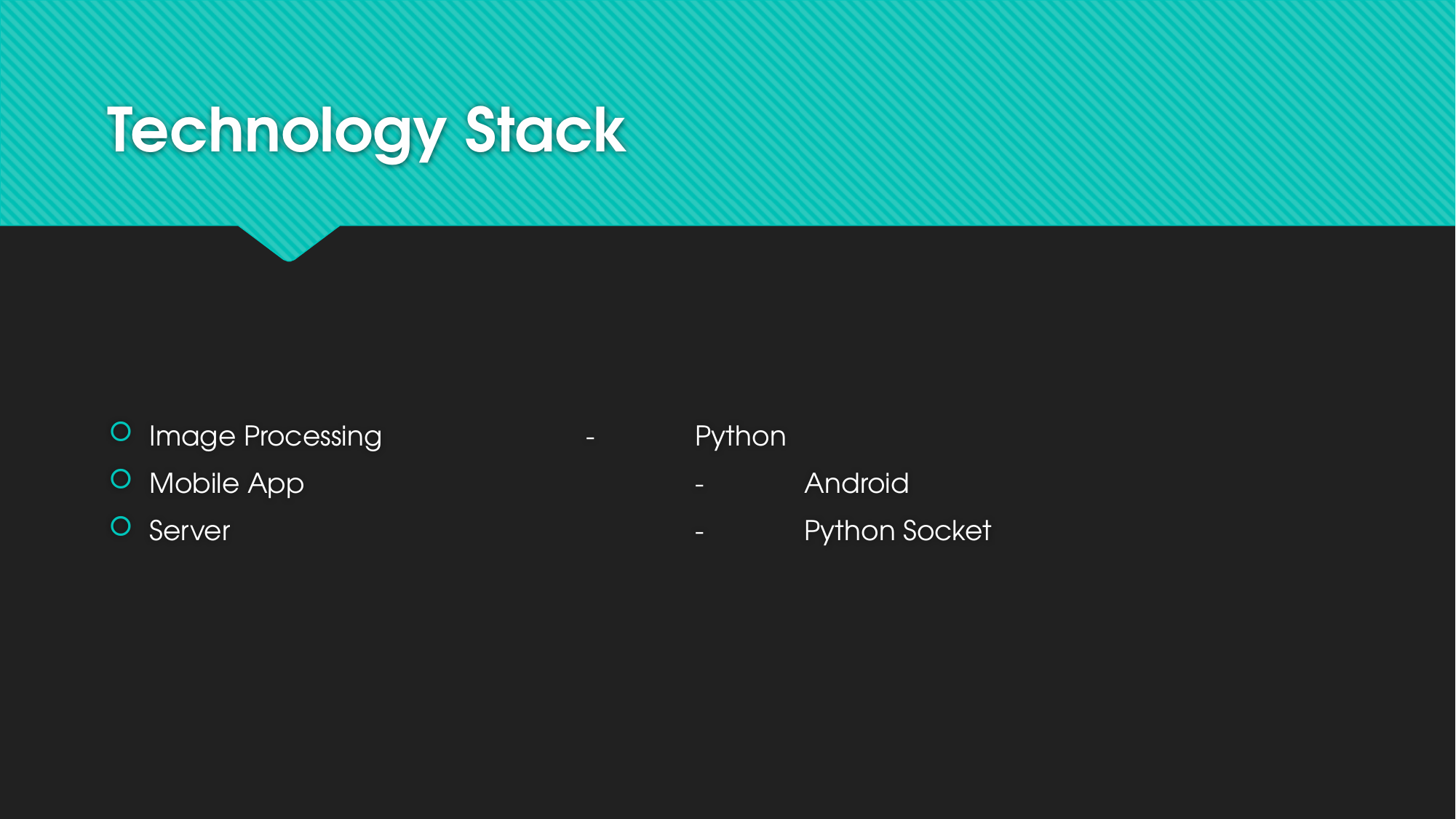

# Technology Stack
Image Processing		-	Python
Mobile App				-	Android
Server					-	Python Socket